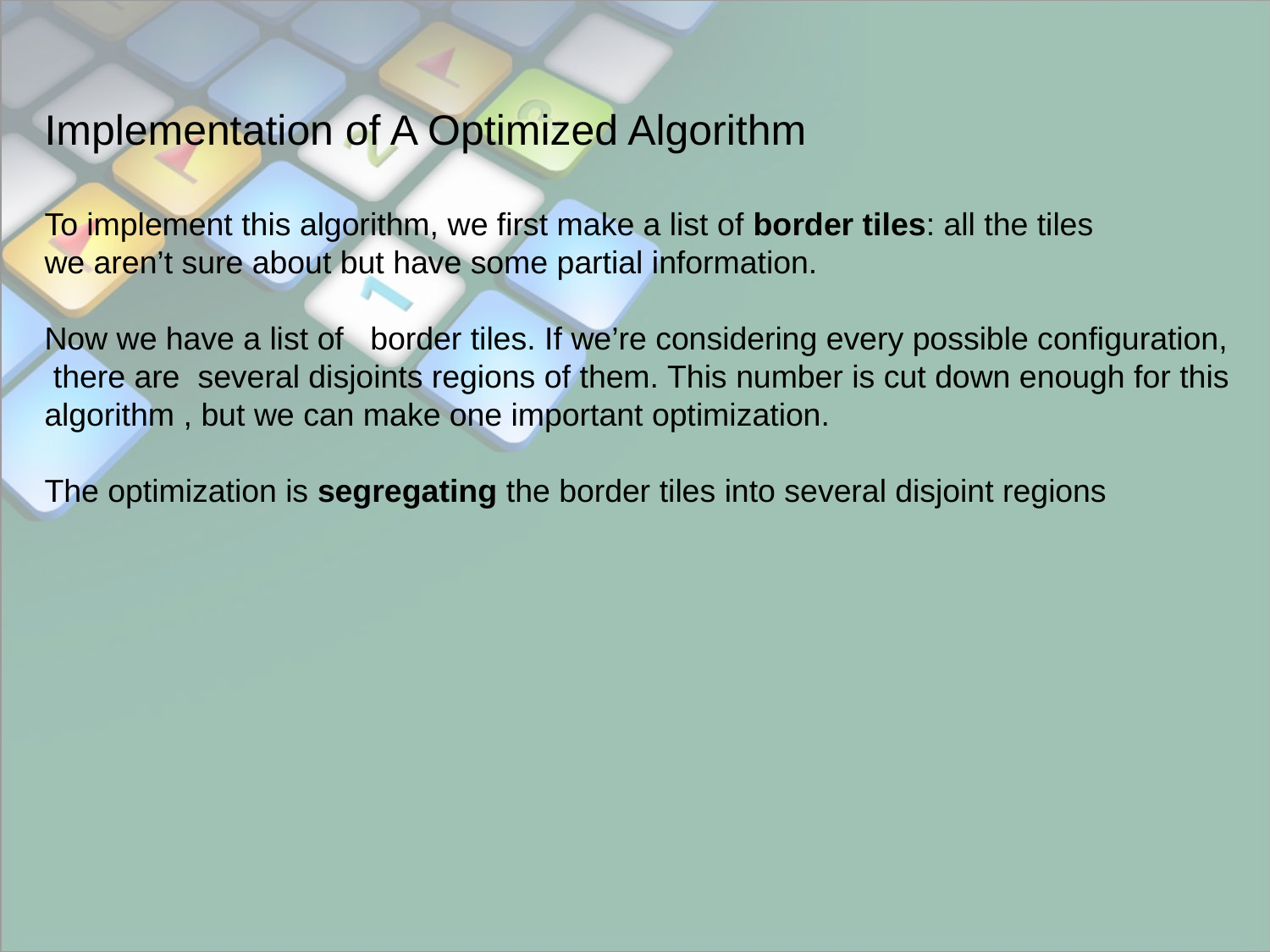

# Implementation of A Optimized Algorithm To implement this algorithm, we first make a list of border tiles: all the tiles we aren’t sure about but have some partial information. Now we have a list of   border tiles. If we’re considering every possible configuration, there are  several disjoints regions of them. This number is cut down enough for this algorithm , but we can make one important optimization. The optimization is segregating the border tiles into several disjoint regions